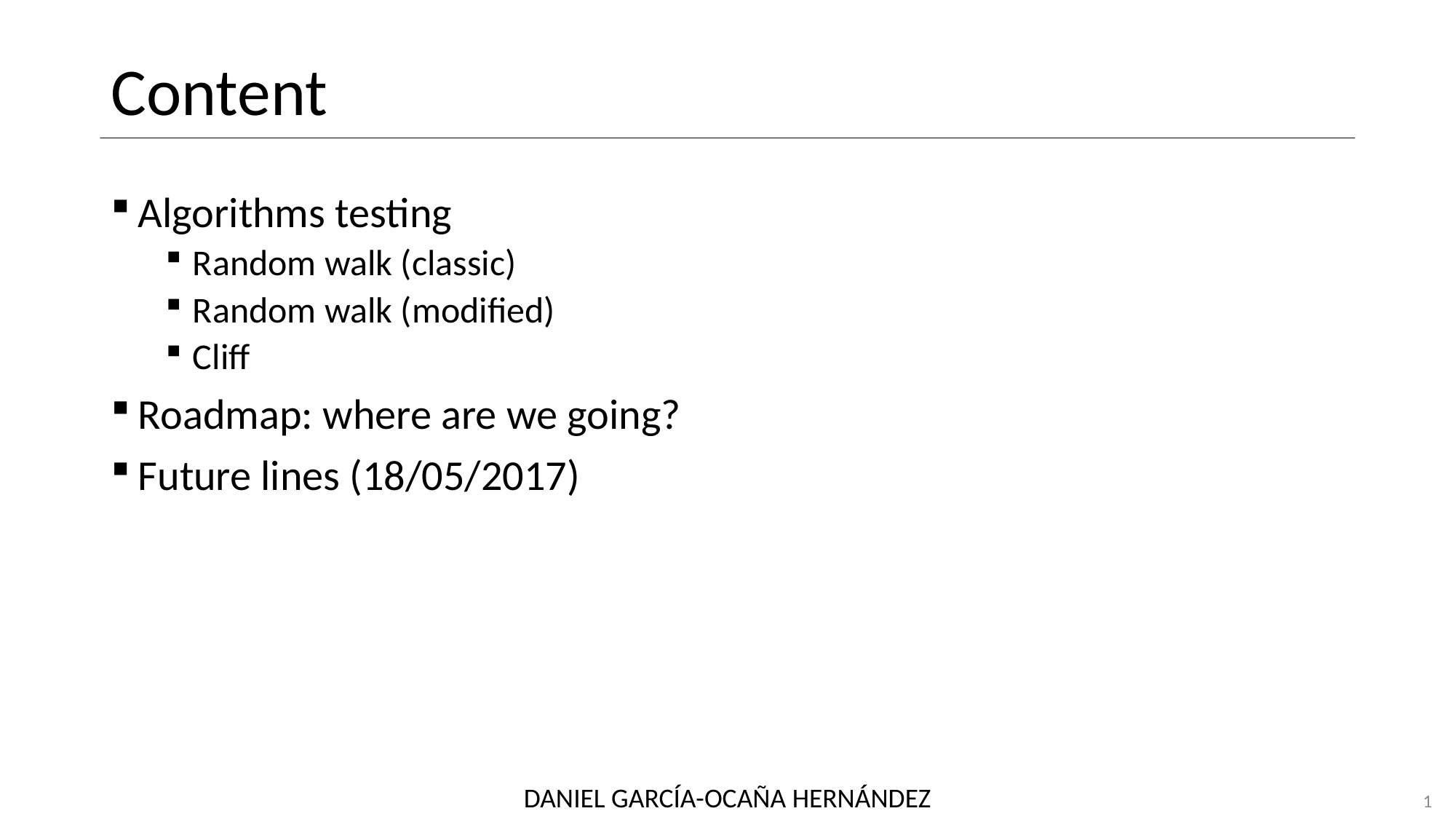

# Content
Algorithms testing
Random walk (classic)
Random walk (modified)
Cliff
Roadmap: where are we going?
Future lines (18/05/2017)
DANIEL GARCÍA-OCAÑA HERNÁNDEZ
1